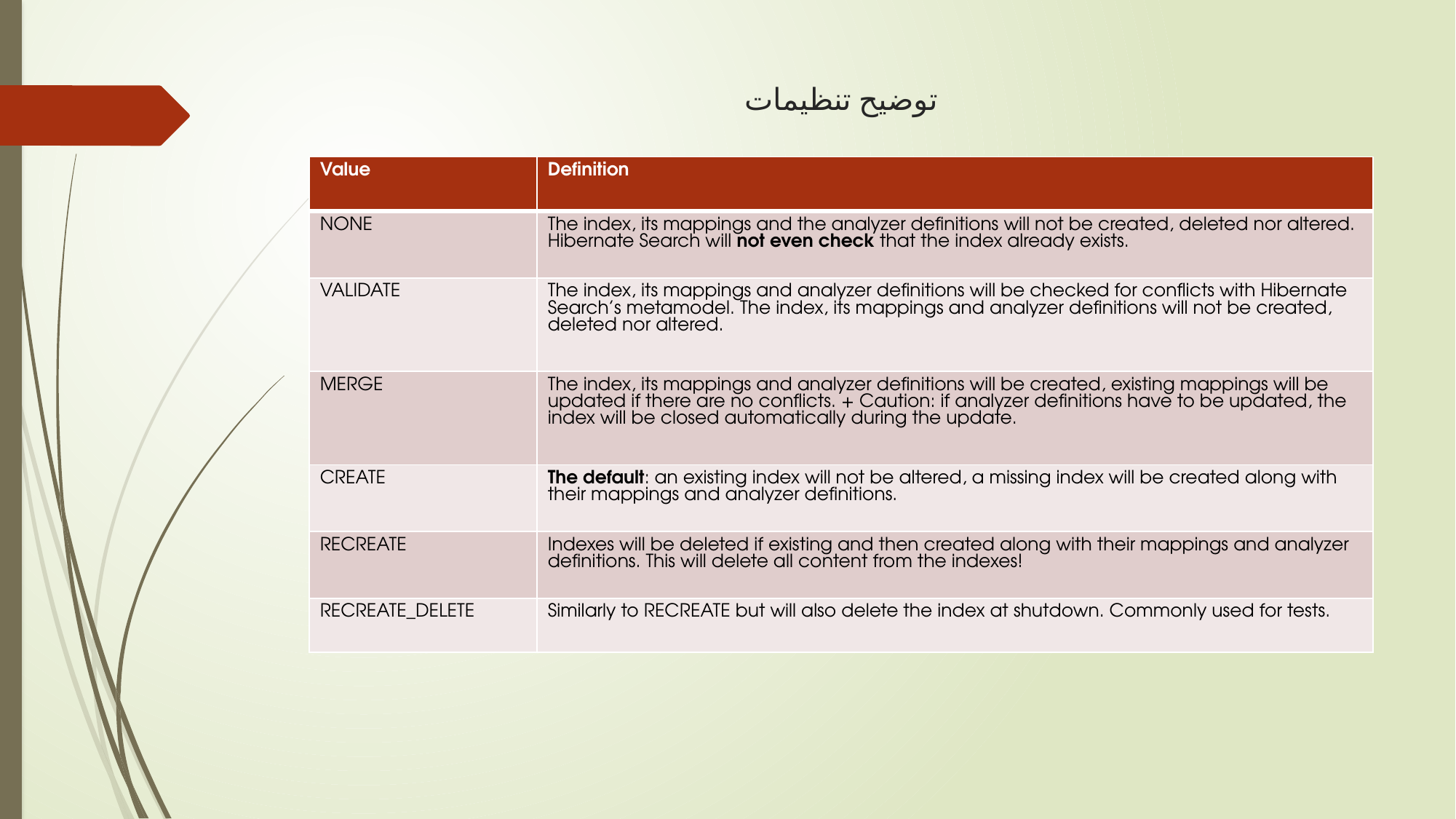

# توضیح تنظیمات
| Value | Definition |
| --- | --- |
| NONE | The index, its mappings and the analyzer definitions will not be created, deleted nor altered. Hibernate Search will not even check that the index already exists. |
| VALIDATE | The index, its mappings and analyzer definitions will be checked for conflicts with Hibernate Search’s metamodel. The index, its mappings and analyzer definitions will not be created, deleted nor altered. |
| MERGE | The index, its mappings and analyzer definitions will be created, existing mappings will be updated if there are no conflicts. + Caution: if analyzer definitions have to be updated, the index will be closed automatically during the update. |
| CREATE | The default: an existing index will not be altered, a missing index will be created along with their mappings and analyzer definitions. |
| RECREATE | Indexes will be deleted if existing and then created along with their mappings and analyzer definitions. This will delete all content from the indexes! |
| RECREATE\_DELETE | Similarly to RECREATE but will also delete the index at shutdown. Commonly used for tests. |